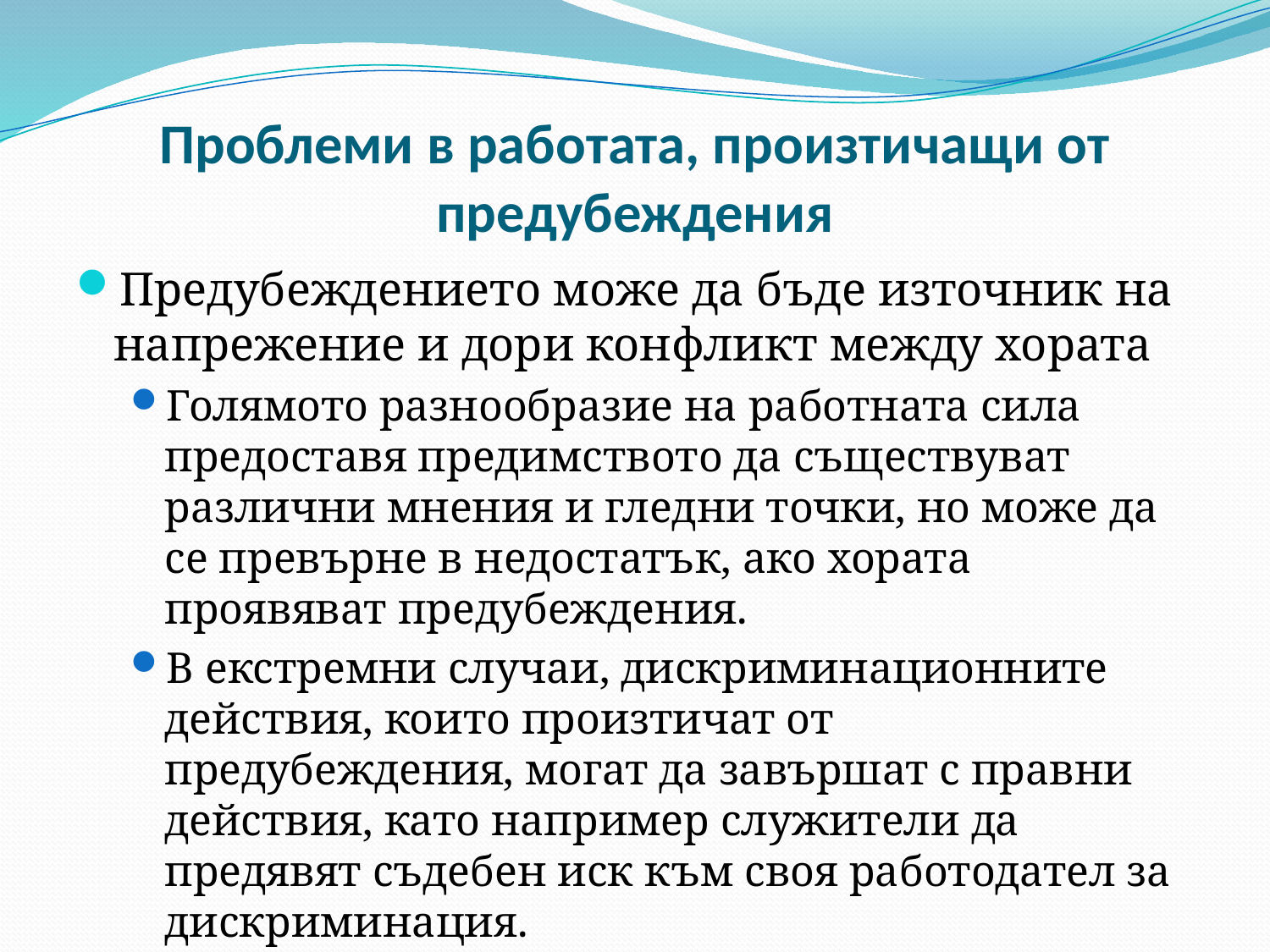

# Проблеми в работата, произтичащи от предубеждения
Предубеждението може да бъде източник на напрежение и дори конфликт между хората
Голямото разнообразие на работната сила предоставя предимството да съществуват различни мнения и гледни точки, но може да се превърне в недостатък, ако хората проявяват предубеждения.
В екстремни случаи, дискриминационните действия, които произтичат от предубеждения, могат да завършат с правни действия, като например служители да предявят съдебен иск към своя работодател за дискриминация.